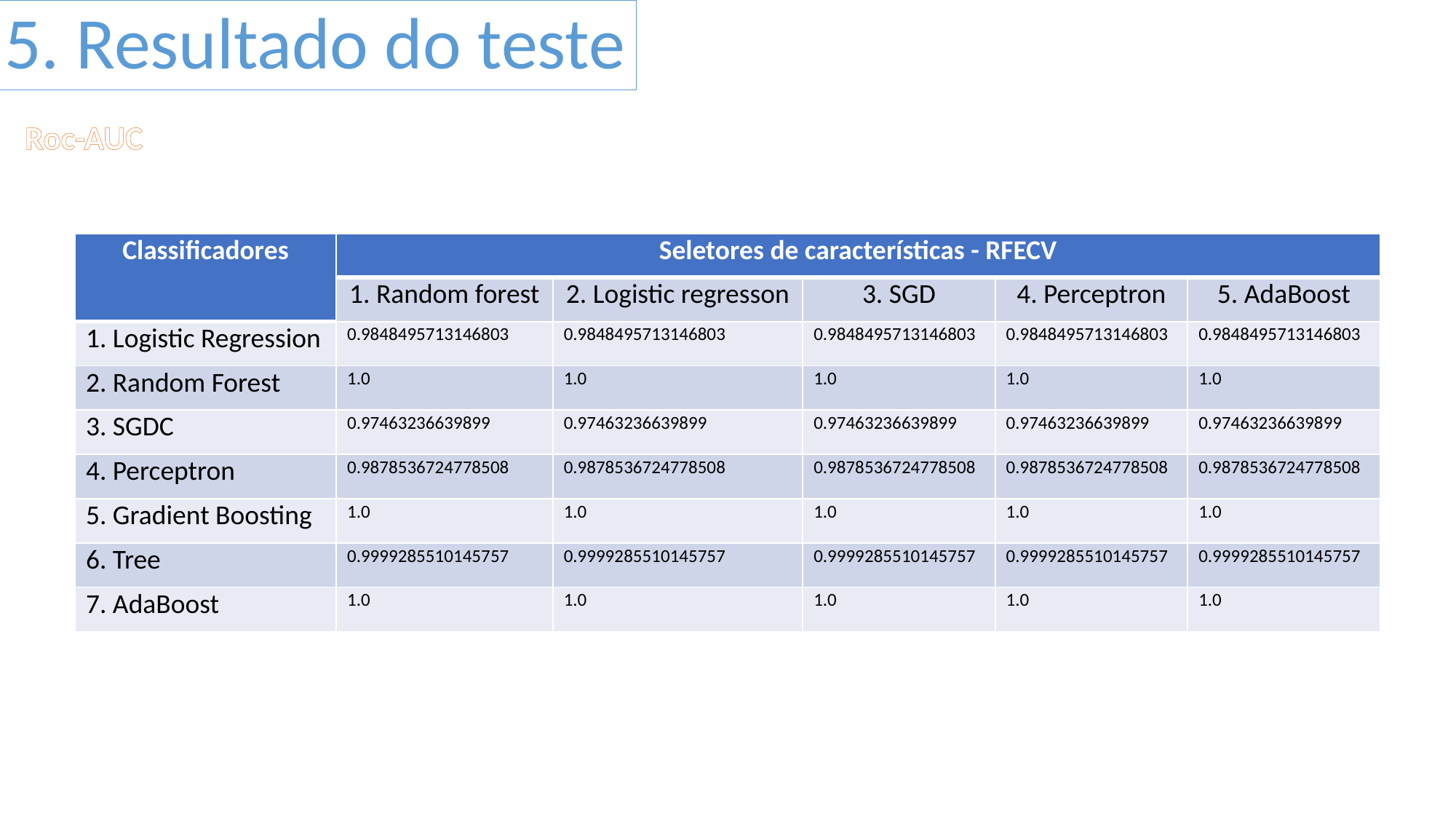

5. Resultado do teste
Roc-AUC
| Classificadores | Seletores de características - RFECV |  |  |  |  |
| --- | --- | --- | --- | --- | --- |
|  | 1. Random forest | 2. Logistic regresson | 3. SGD | 4. Perceptron | 5. AdaBoost |
| 1. Logistic Regression | 0.9848495713146803 | 0.9848495713146803 | 0.9848495713146803 | 0.9848495713146803 | 0.9848495713146803 |
| 2. Random Forest | 1.0 | 1.0 | 1.0 | 1.0 | 1.0 |
| 3. SGDC | 0.97463236639899 | 0.97463236639899 | 0.97463236639899 | 0.97463236639899 | 0.97463236639899 |
| 4. Perceptron | 0.9878536724778508 | 0.9878536724778508 | 0.9878536724778508 | 0.9878536724778508 | 0.9878536724778508 |
| 5. Gradient Boosting | 1.0 | 1.0 | 1.0 | 1.0 | 1.0 |
| 6. Tree | 0.9999285510145757 | 0.9999285510145757 | 0.9999285510145757 | 0.9999285510145757 | 0.9999285510145757 |
| 7. AdaBoost | 1.0 | 1.0 | 1.0 | 1.0 | 1.0 |